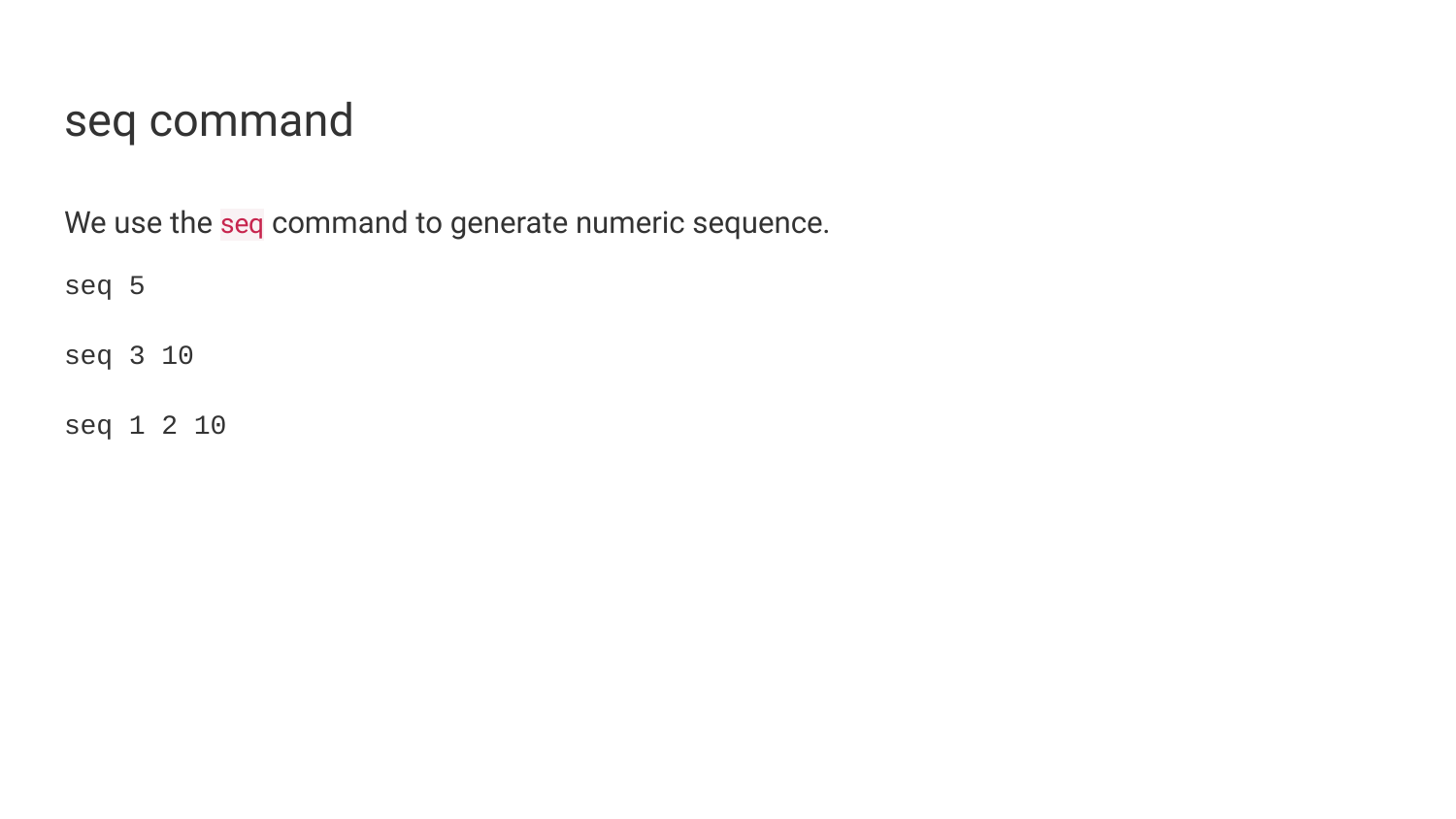

# seq command

We use the seq command to generate numeric sequence.
seq 5
seq 3 10
seq 1 2 10